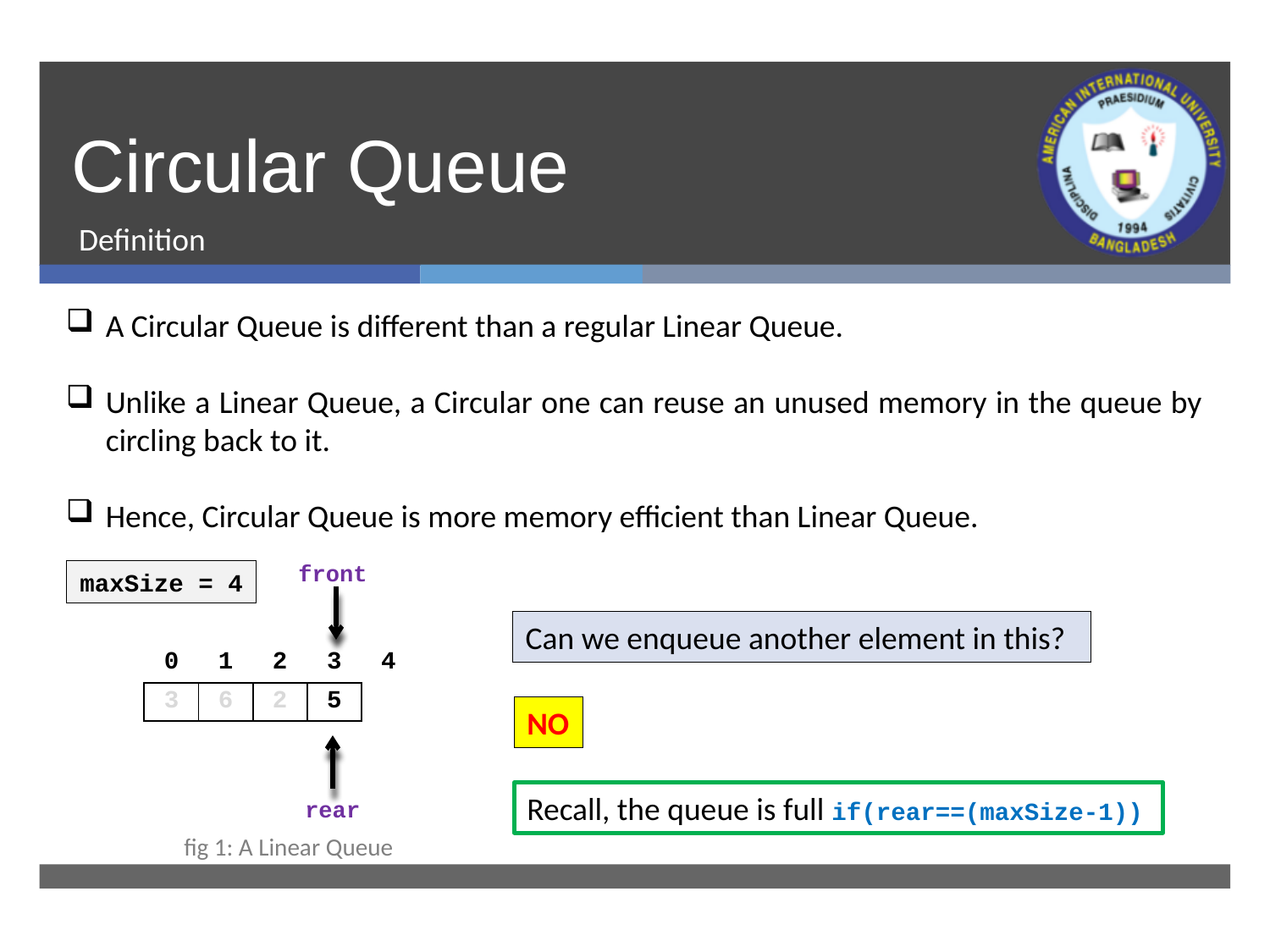

# Circular Queue
Definition
A Circular Queue is different than a regular Linear Queue.

Unlike a Linear Queue, a Circular one can reuse an unused memory in the queue by circling back to it.

Hence, Circular Queue is more memory efficient than Linear Queue.
front
maxSize = 4
Can we enqueue another element in this?

| 0 | 1 | 2 | 3 | 4 |
| --- | --- | --- | --- | --- |
| 3 | 6 | 2 | 5 |  |

NO
Recall, the queue is full if(rear==(maxSize-1))
rear
fig 1: A Linear Queue